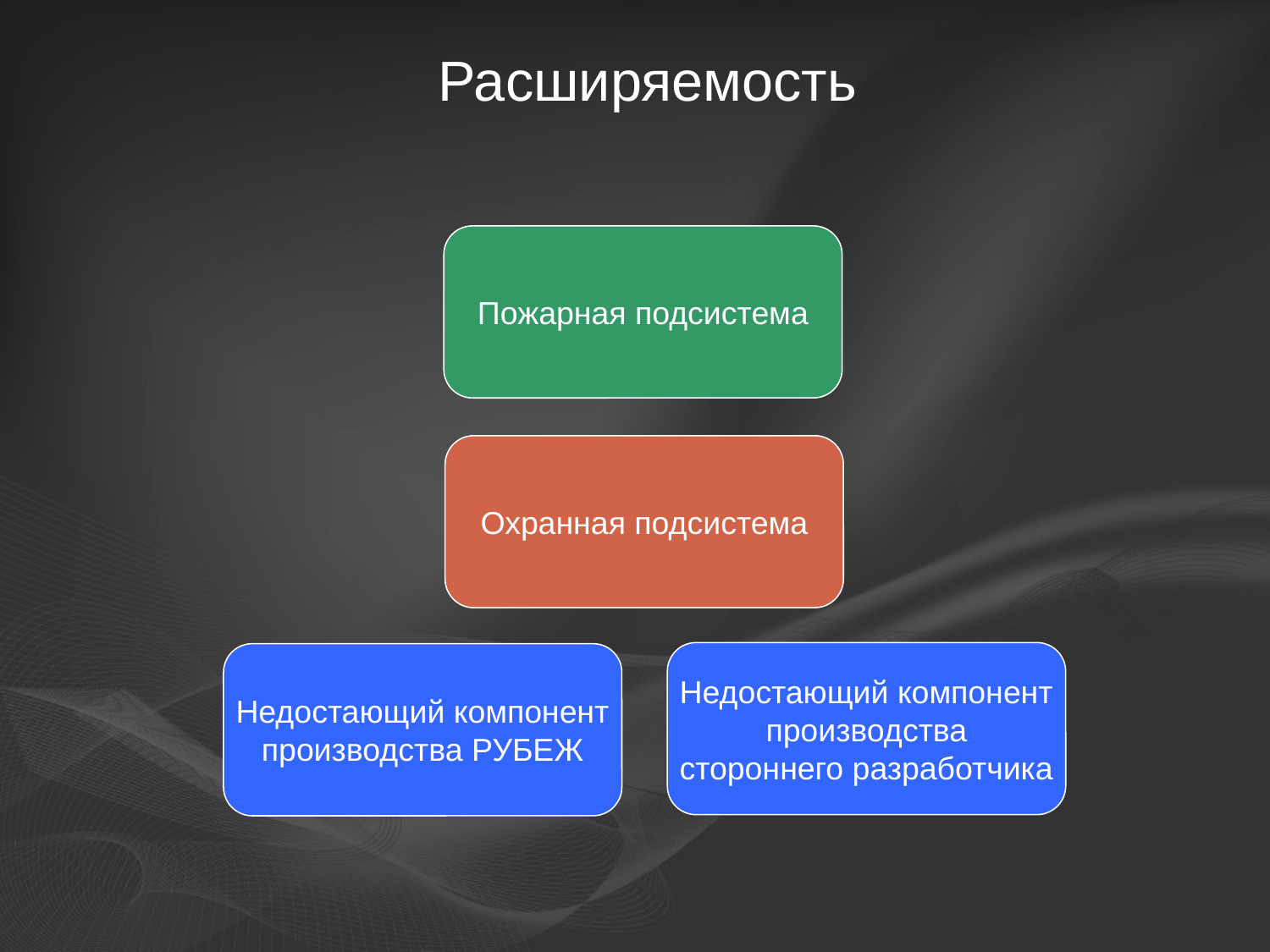

Расширяемость
Пожарная подсистема
Охранная подсистема
Недостающий компонент
производства
стороннего разработчика
Недостающий компонент
производства РУБЕЖ